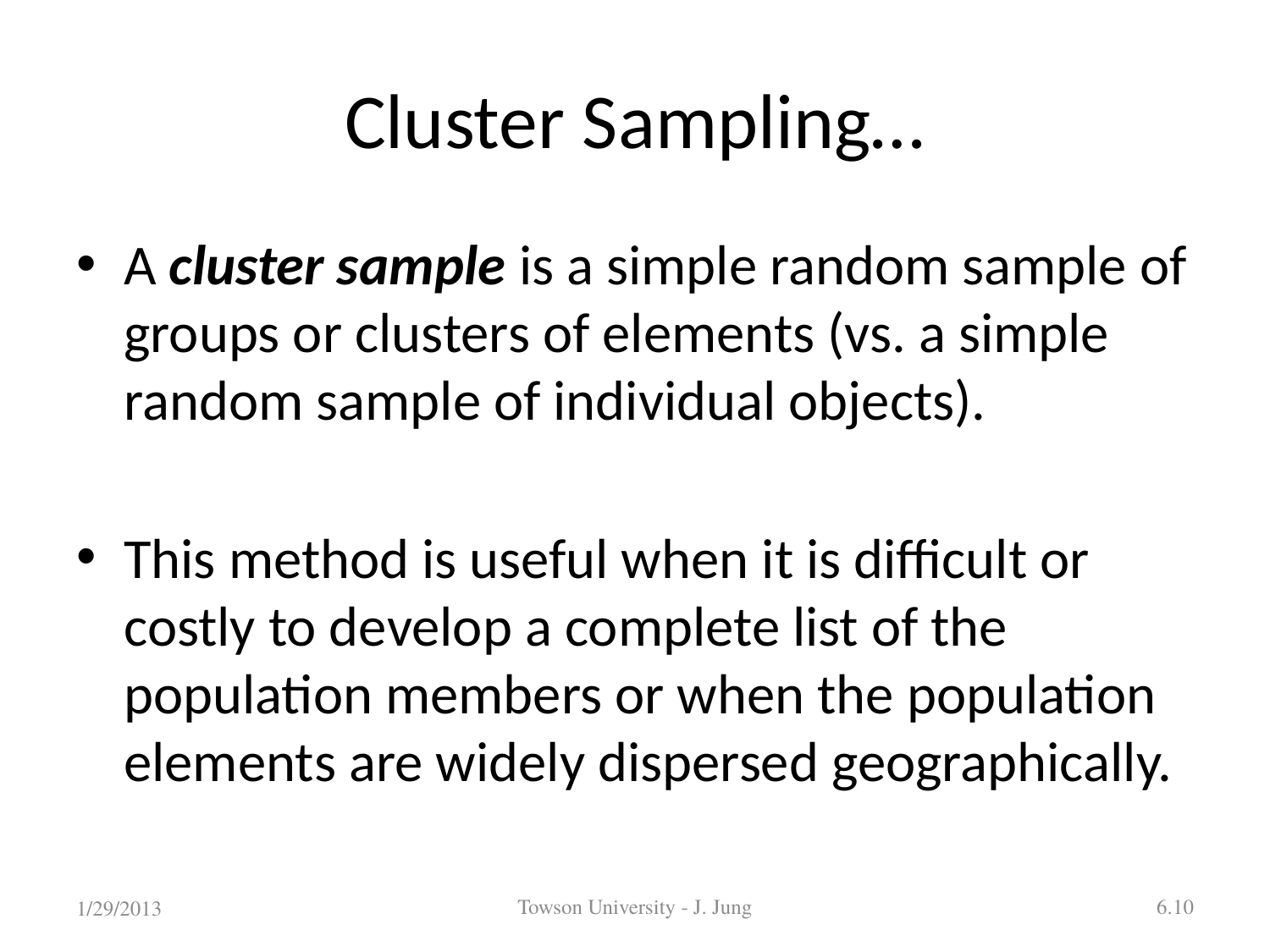

# Cluster Sampling…
A cluster sample is a simple random sample of groups or clusters of elements (vs. a simple random sample of individual objects).

This method is useful when it is difficult or costly to develop a complete list of the population members or when the population elements are widely dispersed geographically.

1/29/2013
Towson University - J. Jung
6.10